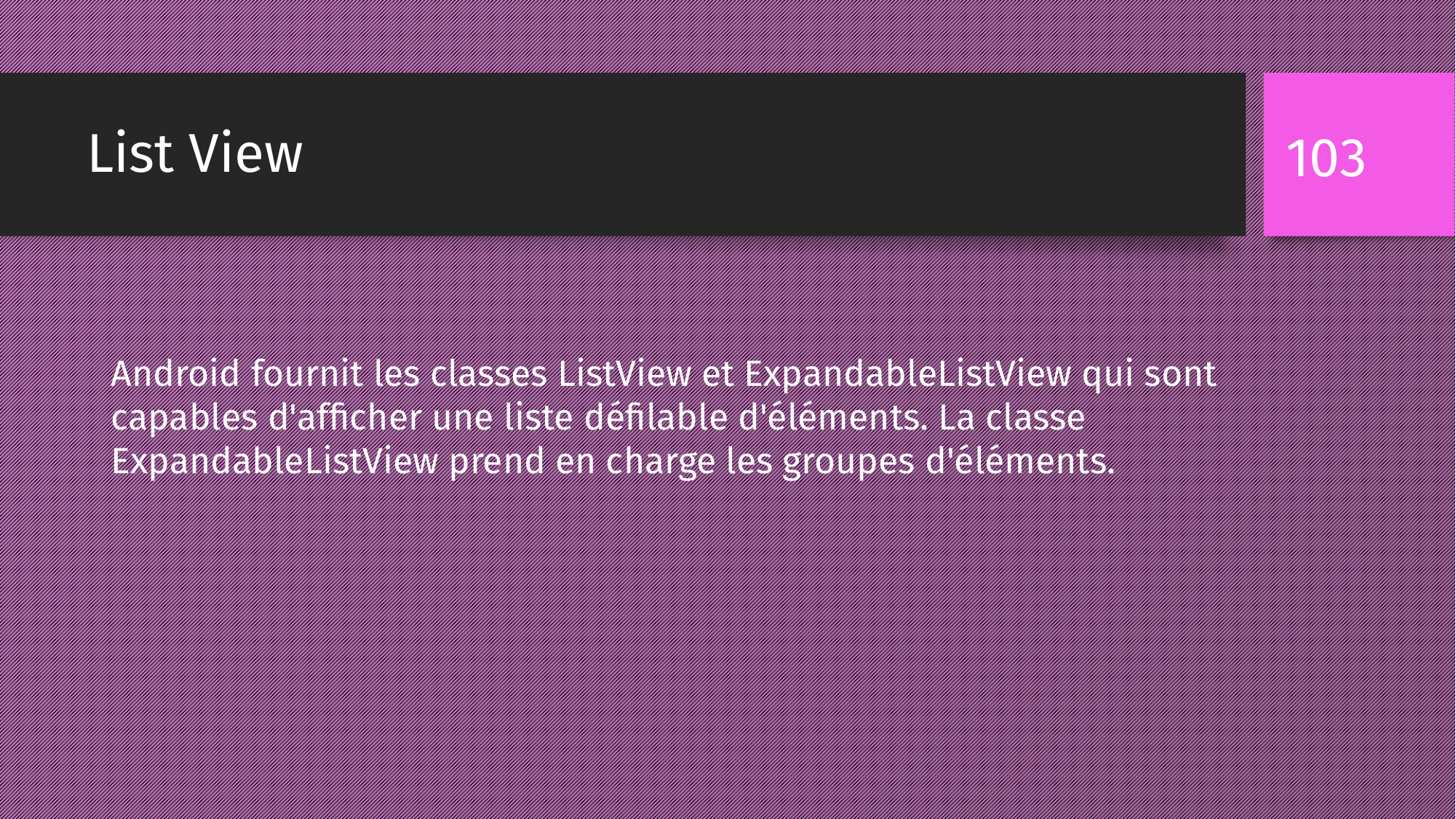

# List View
103

Android fournit les classes ListView et ExpandableListView qui sont capables d'afficher une liste défilable d'éléments. La classe ExpandableListView prend en charge les groupes d'éléments.